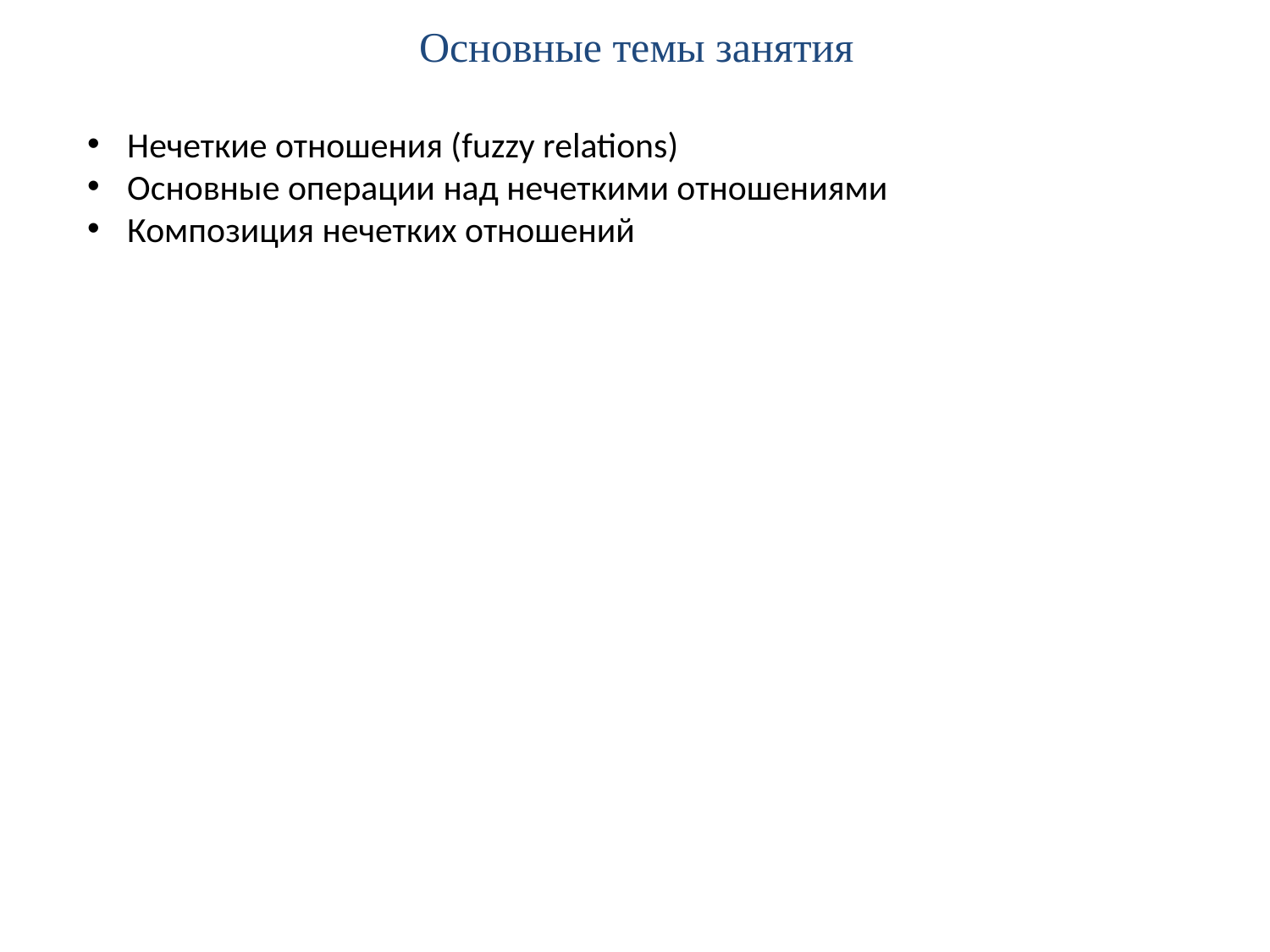

# Основные темы занятия
Нечеткие отношения (fuzzy relations)
Основные операции над нечеткими отношениями
Композиция нечетких отношений